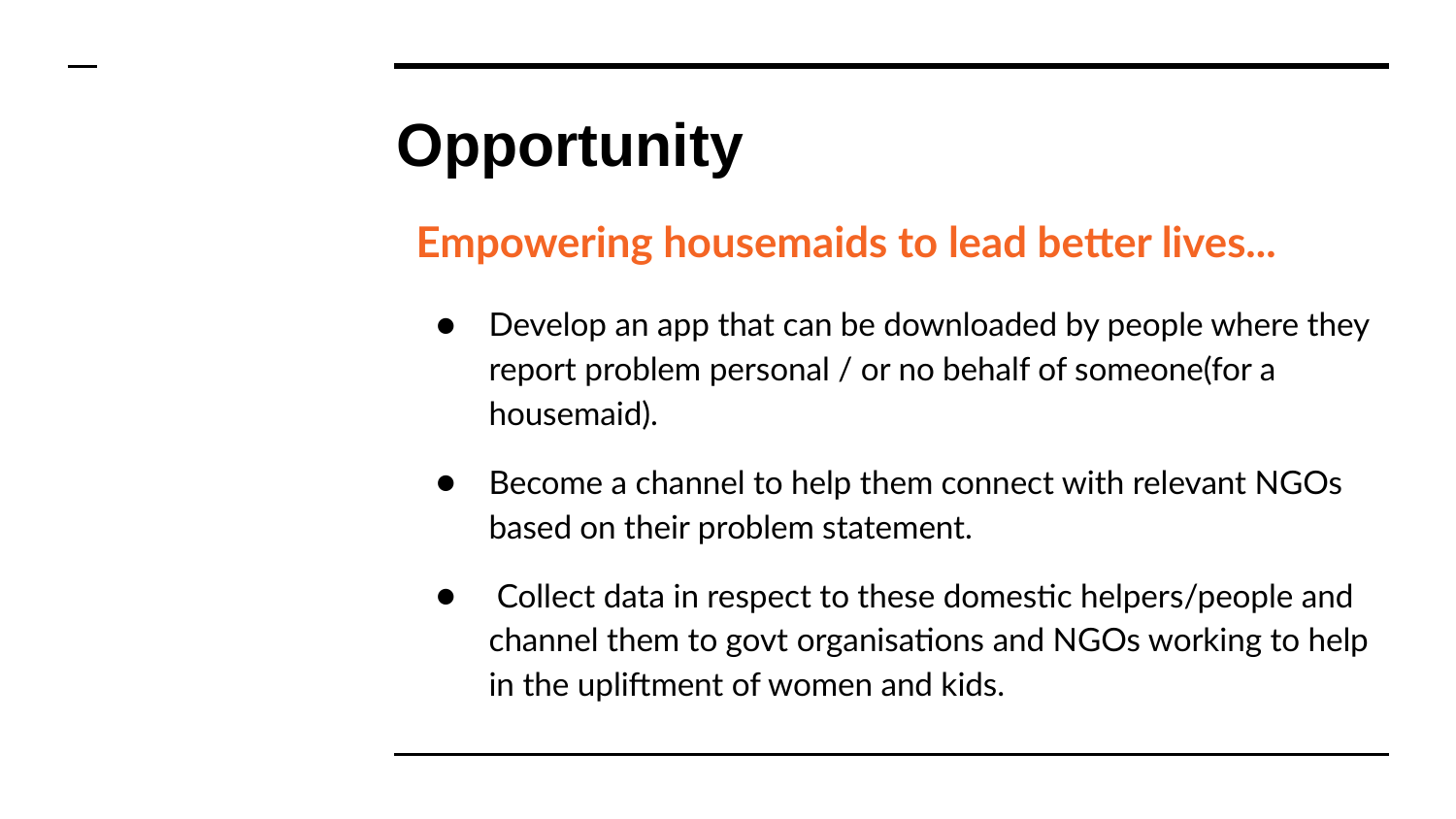

# Opportunity
Empowering housemaids to lead better lives...
Develop an app that can be downloaded by people where they report problem personal / or no behalf of someone(for a housemaid).
Become a channel to help them connect with relevant NGOs based on their problem statement.
 Collect data in respect to these domestic helpers/people and channel them to govt organisations and NGOs working to help in the upliftment of women and kids.